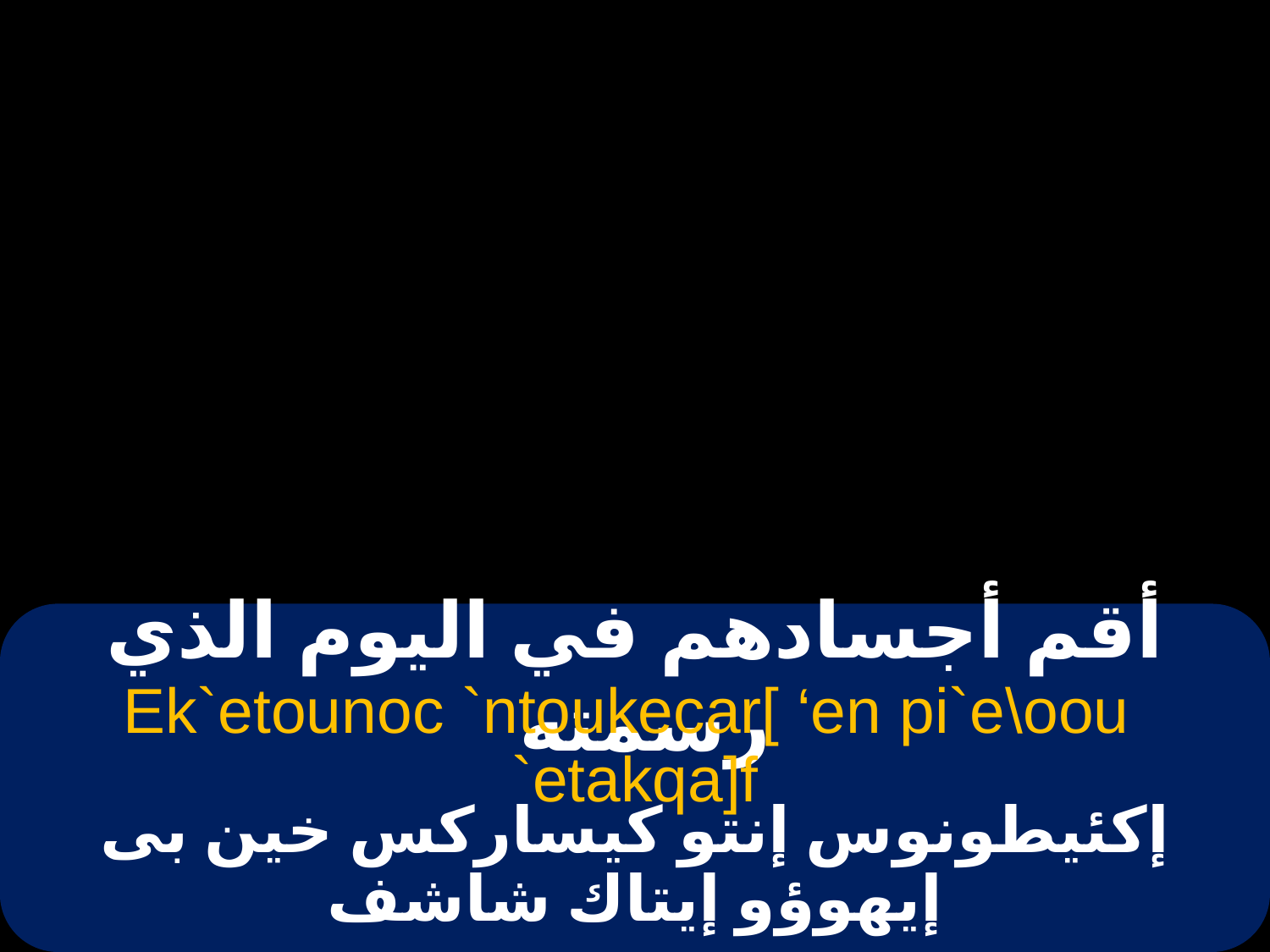

|  |  |  |
| --- | --- | --- |
# أقم أجسادهم في اليوم الذي رسمته
Ek`etounoc `ntoukecar[ ‘en pi`e\oou  `etakqa]f
إكئيطونوس إنتو كيساركس خين بى إيهوؤو إيتاك شاشف